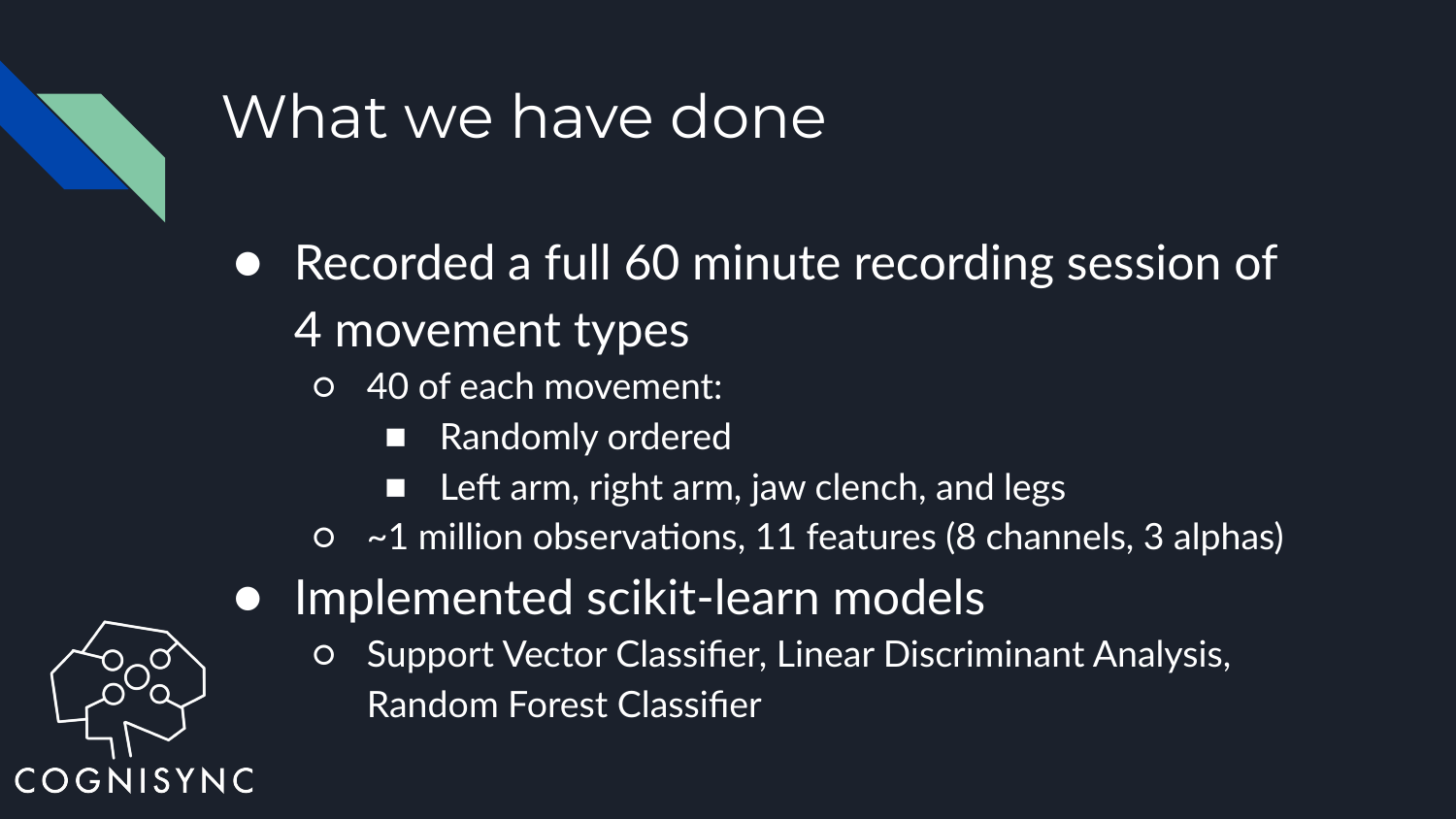

# What we have done
Recorded a full 60 minute recording session of 4 movement types
40 of each movement:
Randomly ordered
Left arm, right arm, jaw clench, and legs
~1 million observations, 11 features (8 channels, 3 alphas)
Implemented scikit-learn models
Support Vector Classifier, Linear Discriminant Analysis, Random Forest Classifier